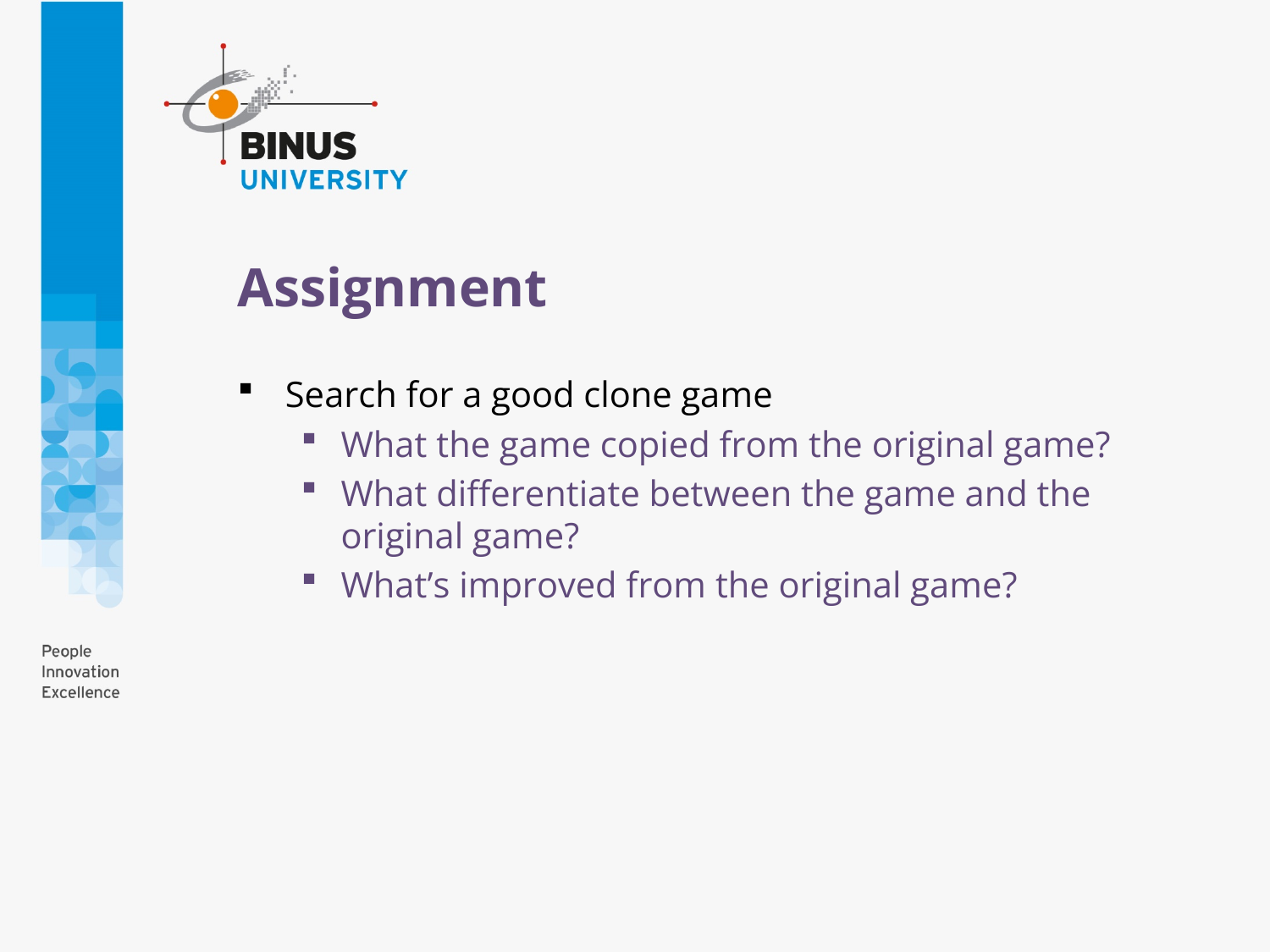

# Assignment
Search for a good clone game
What the game copied from the original game?
What differentiate between the game and the original game?
What’s improved from the original game?